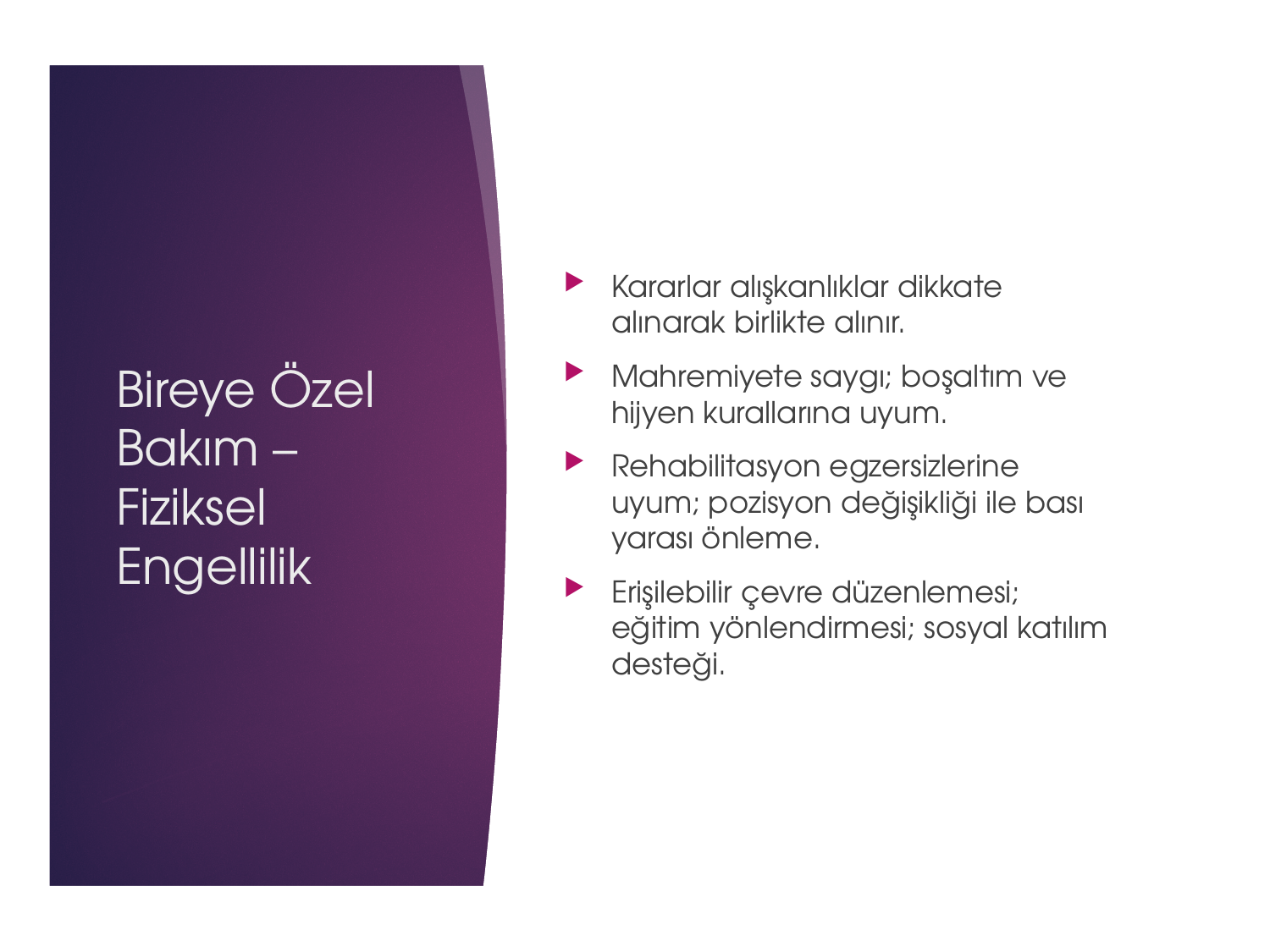

Kararlar alışkanlıklar dikkate alınarak birlikte alınır.
Mahremiyete saygı; boşaltım ve hijyen kurallarına uyum.
Rehabilitasyon egzersizlerine uyum; pozisyon değişikliği ile bası yarası önleme.
Erişilebilir çevre düzenlemesi; eğitim yönlendirmesi; sosyal katılım desteği.

# Bireye Özel Bakım – Fiziksel Engellilik